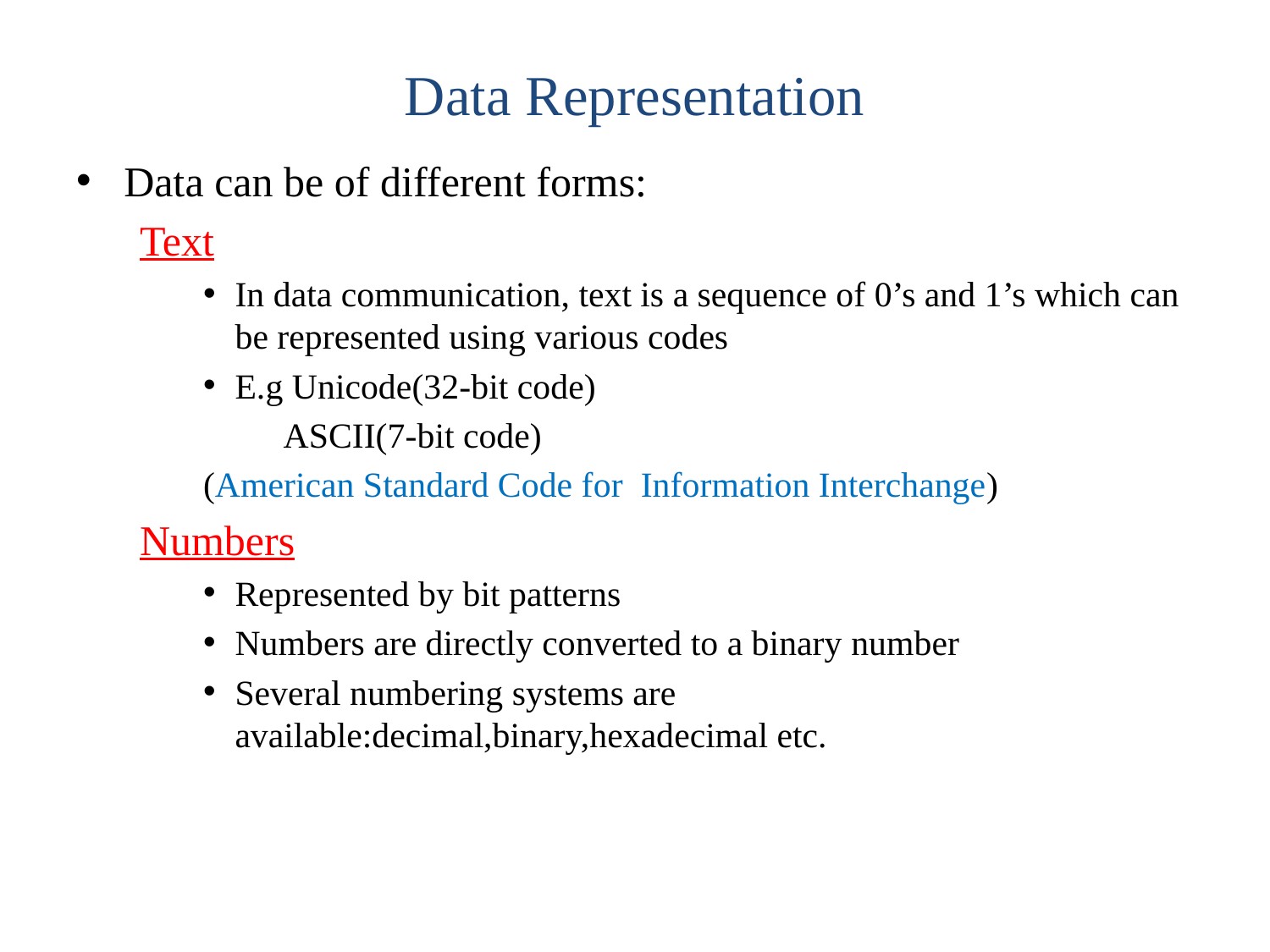

# Data Representation
Data can be of different forms:
Text
In data communication, text is a sequence of 0’s and 1’s which can be represented using various codes
E.g Unicode(32-bit code)
         ASCII(7-bit code)
(American Standard Code for  Information Interchange)
Numbers
Represented by bit patterns
Numbers are directly converted to a binary number
Several numbering systems are available:decimal,binary,hexadecimal etc.